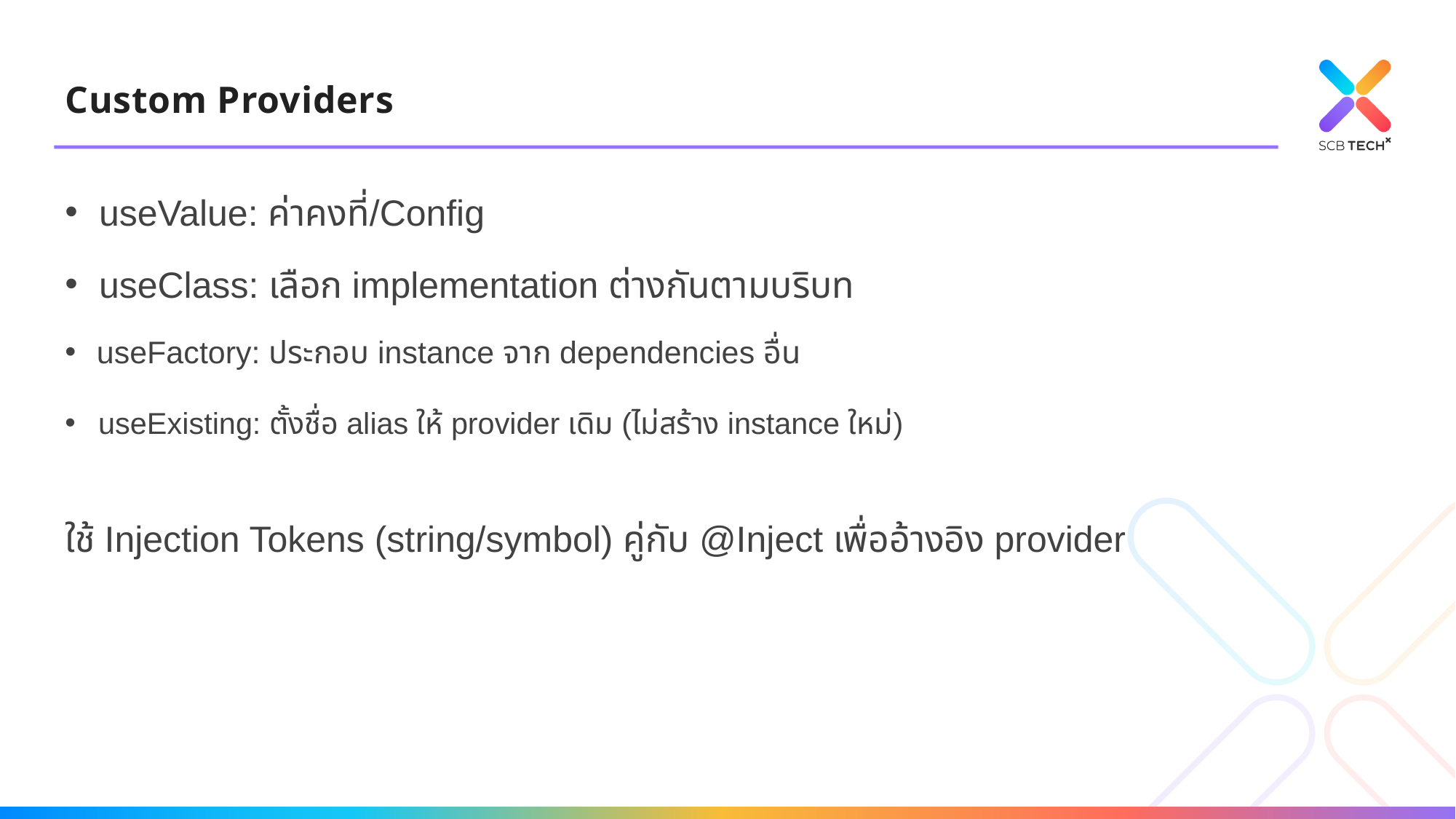

# Custom Providers
useValue: ค่าคงที่/Config
useClass: เลือก implementation ต่างกันตามบริบท
useFactory: ประกอบ instance จาก dependencies อื่น
useExisting: ตั้งชื่อ alias ให้ provider เดิม (ไม่สร้าง instance ใหม่)
ใช้ Injection Tokens (string/symbol) คู่กับ @Inject เพื่ออ้างอิง provider